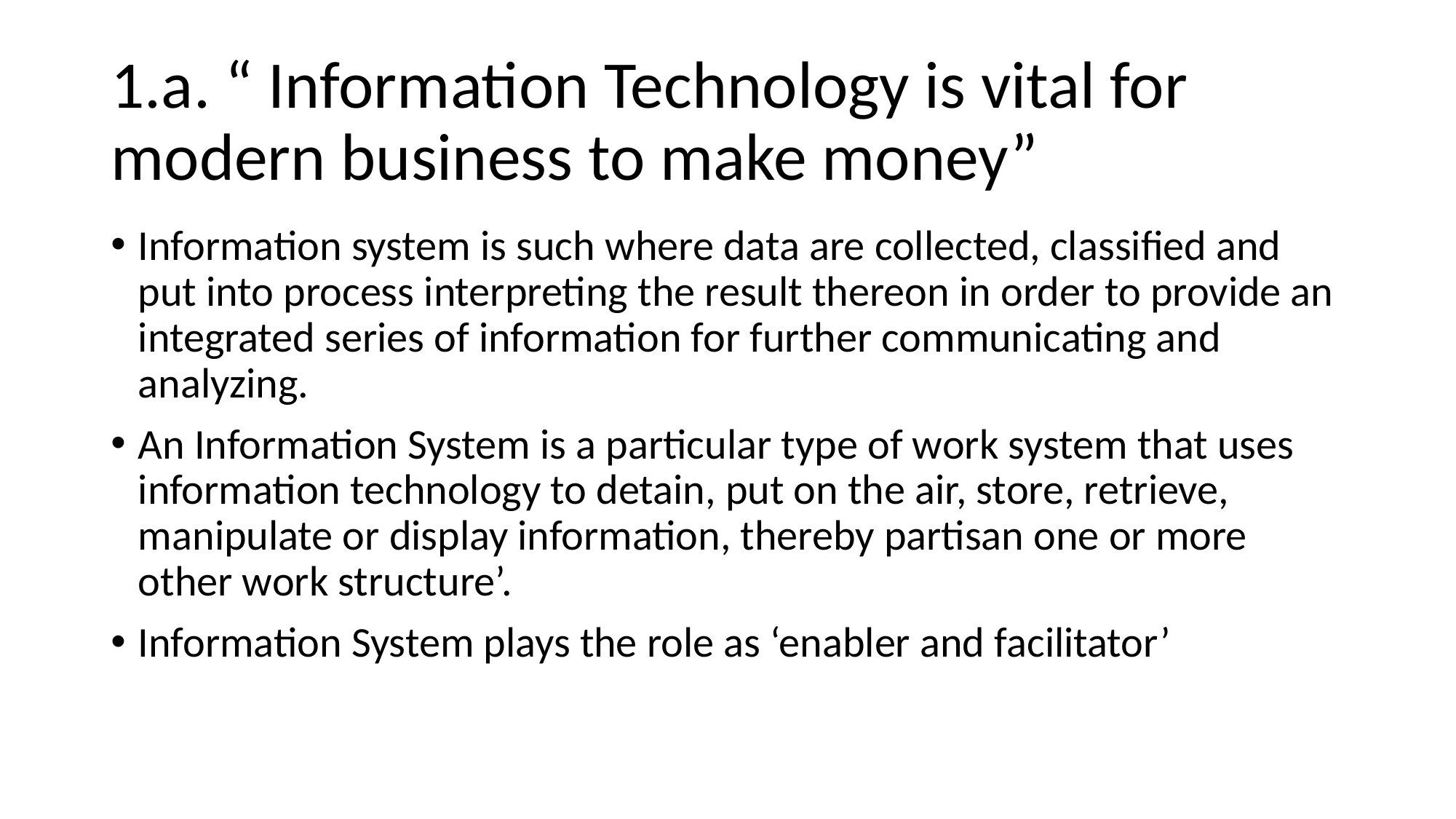

# 1.a. “ Information Technology is vital for modern business to make money”
Information system is such where data are collected, classified and put into process interpreting the result thereon in order to provide an integrated series of information for further communicating and analyzing.
An Information System is a particular type of work system that uses information technology to detain, put on the air, store, retrieve, manipulate or display information, thereby partisan one or more other work structure’.
Information System plays the role as ‘enabler and facilitator’